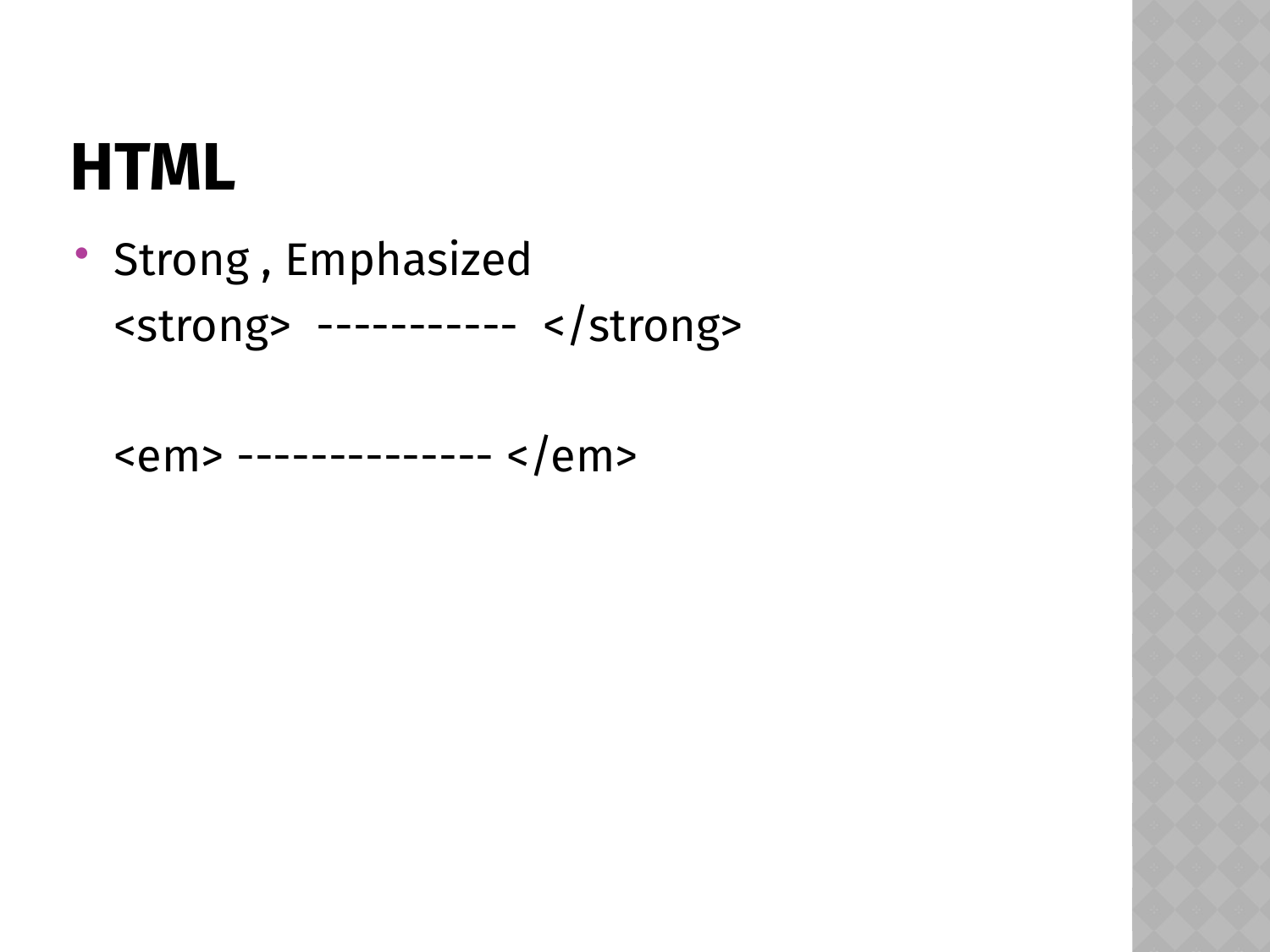

# HTML
Strong , Emphasized
	<strong>  -----------  </strong>

	<em> -------------- </em>